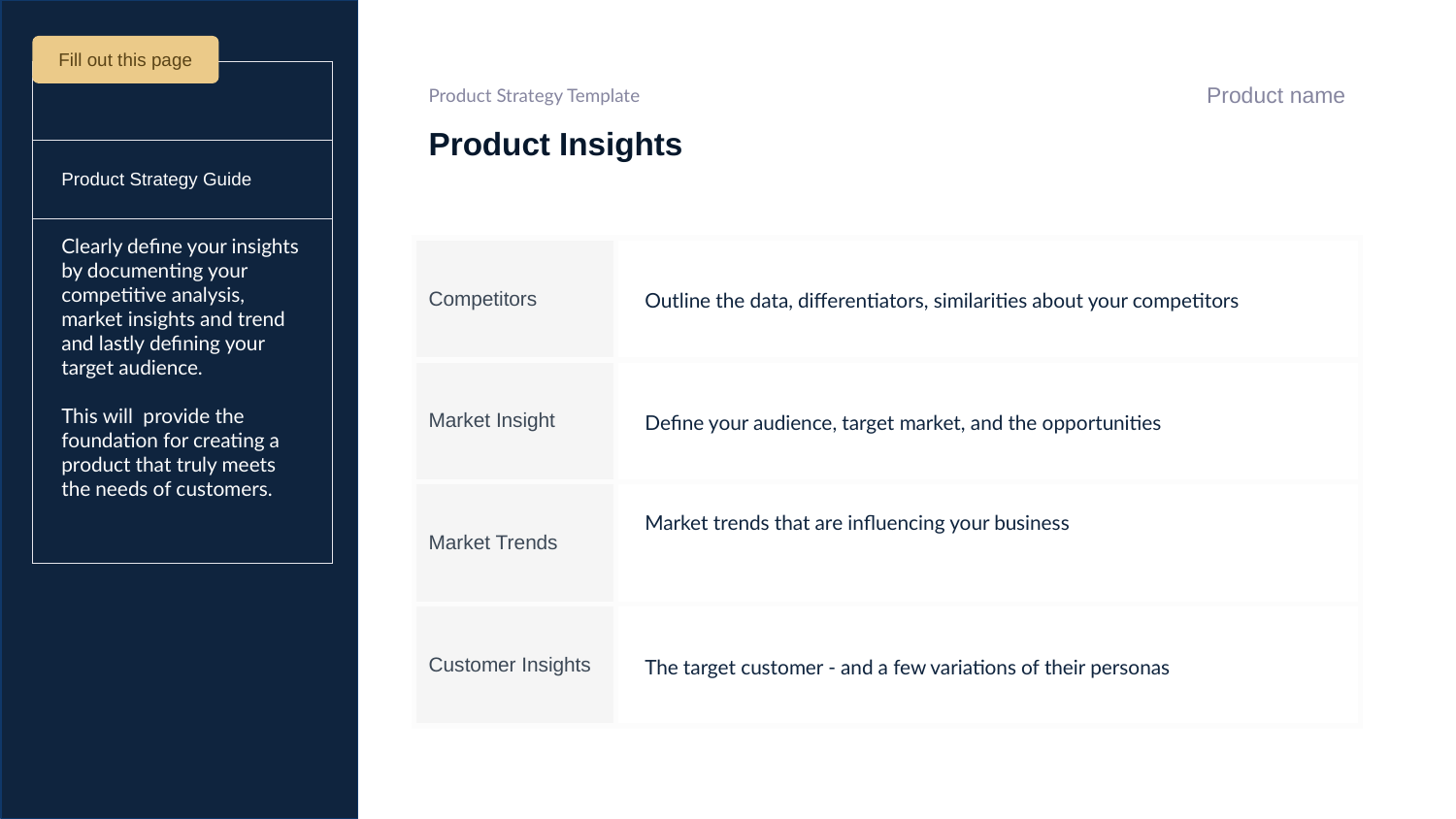

Fill out this page
|  |  |  |
| --- | --- | --- |
| Product Strategy Guide |  |  |
| Clearly define your insights by documenting your competitive analysis, market insights and trend and lastly defining your target audience. This will provide the foundation for creating a product that truly meets the needs of customers. |  |  |
|  |  |  |
|  |  |  |
Product name
Product Strategy Template
# Product Insights
| Competitors | Outline the data, differentiators, similarities about your competitors |
| --- | --- |
| Market Insight | Define your audience, target market, and the opportunities |
| Market Trends | Market trends that are influencing your business |
| Customer Insights | The target customer - and a few variations of their personas |